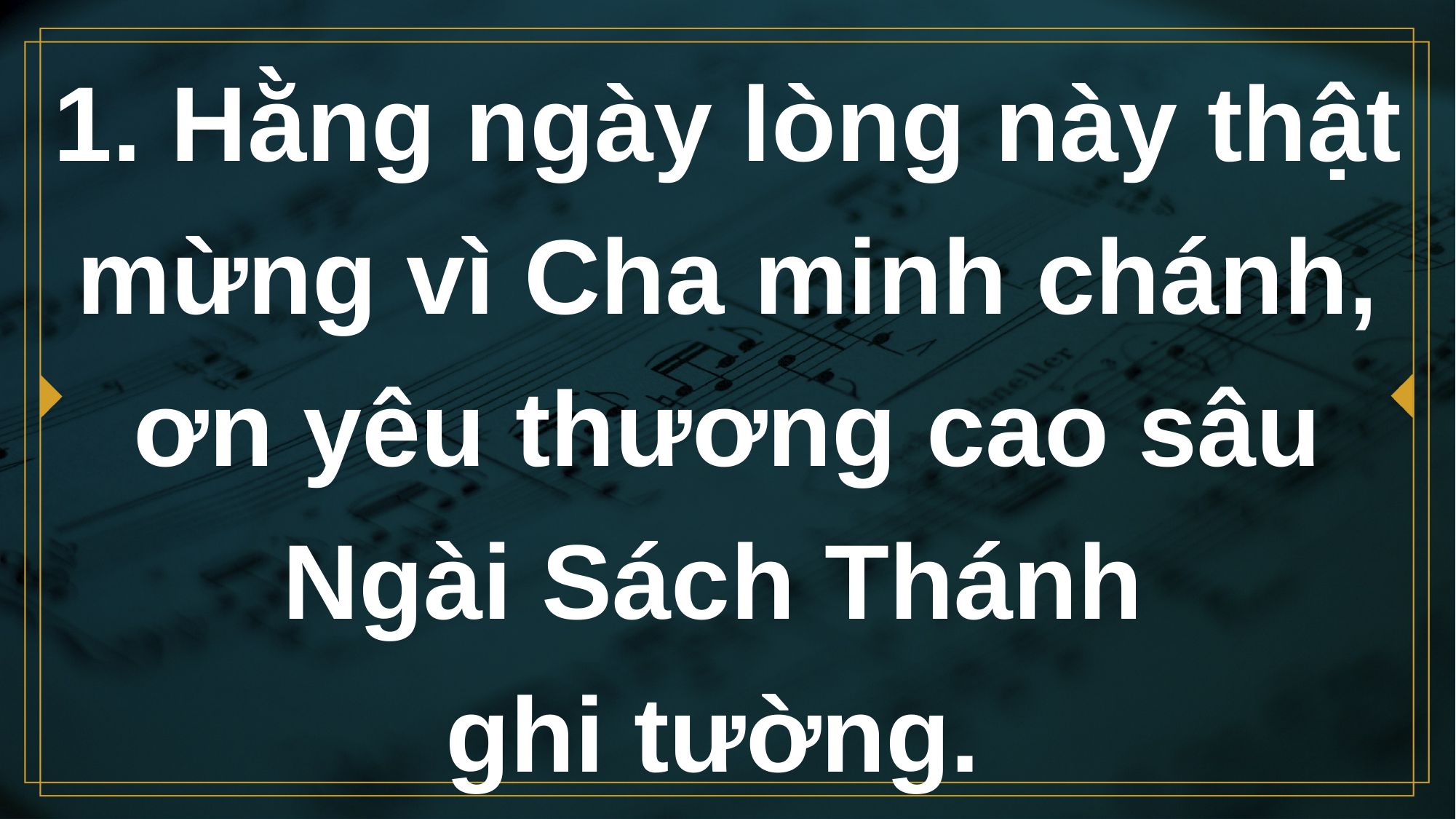

# 1. Hằng ngày lòng này thật mừng vì Cha minh chánh, ơn yêu thương cao sâu Ngài Sách Thánh ghi tường.